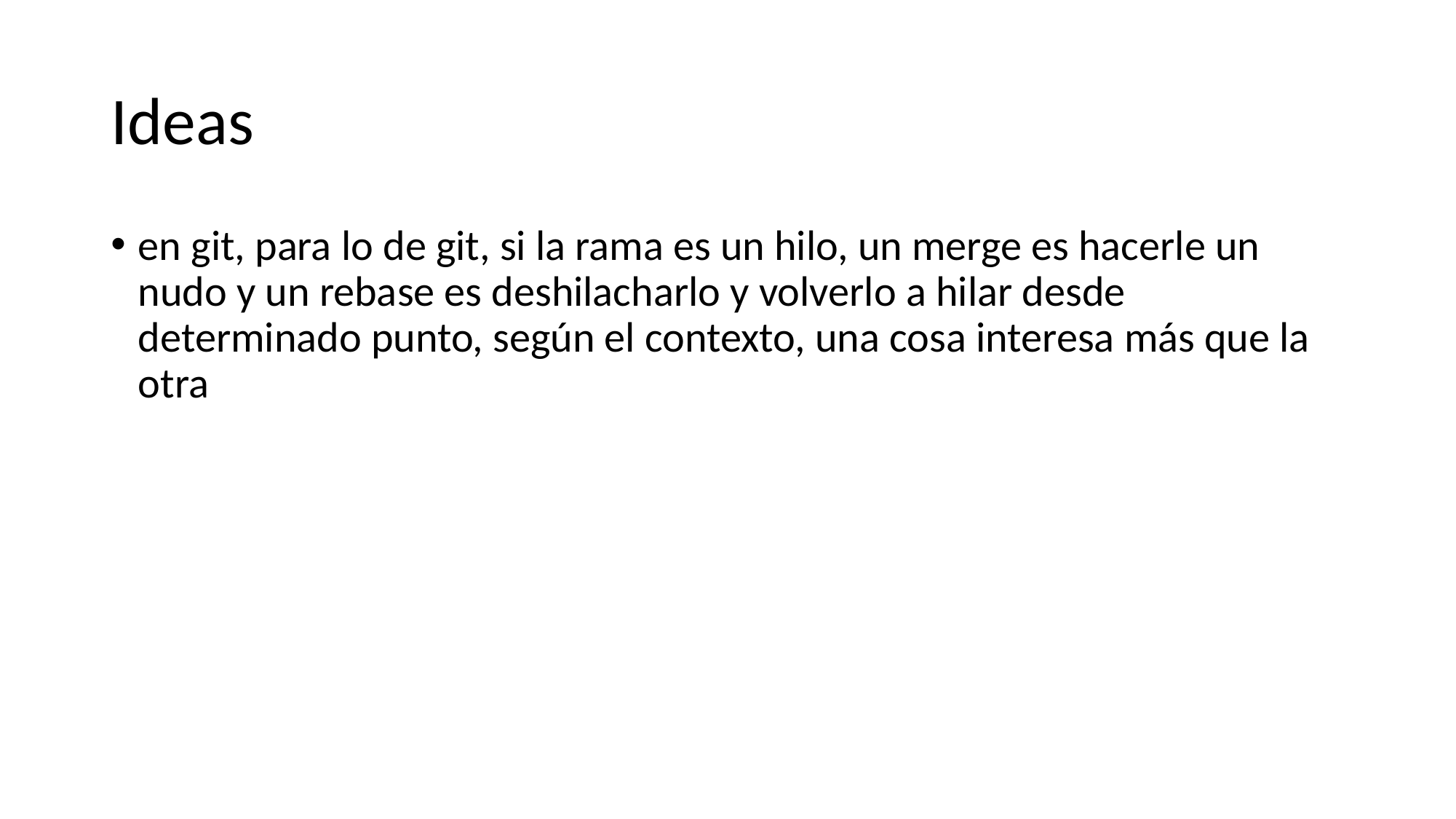

# Ideas
en git, para lo de git, si la rama es un hilo, un merge es hacerle un nudo y un rebase es deshilacharlo y volverlo a hilar desde determinado punto, según el contexto, una cosa interesa más que la otra